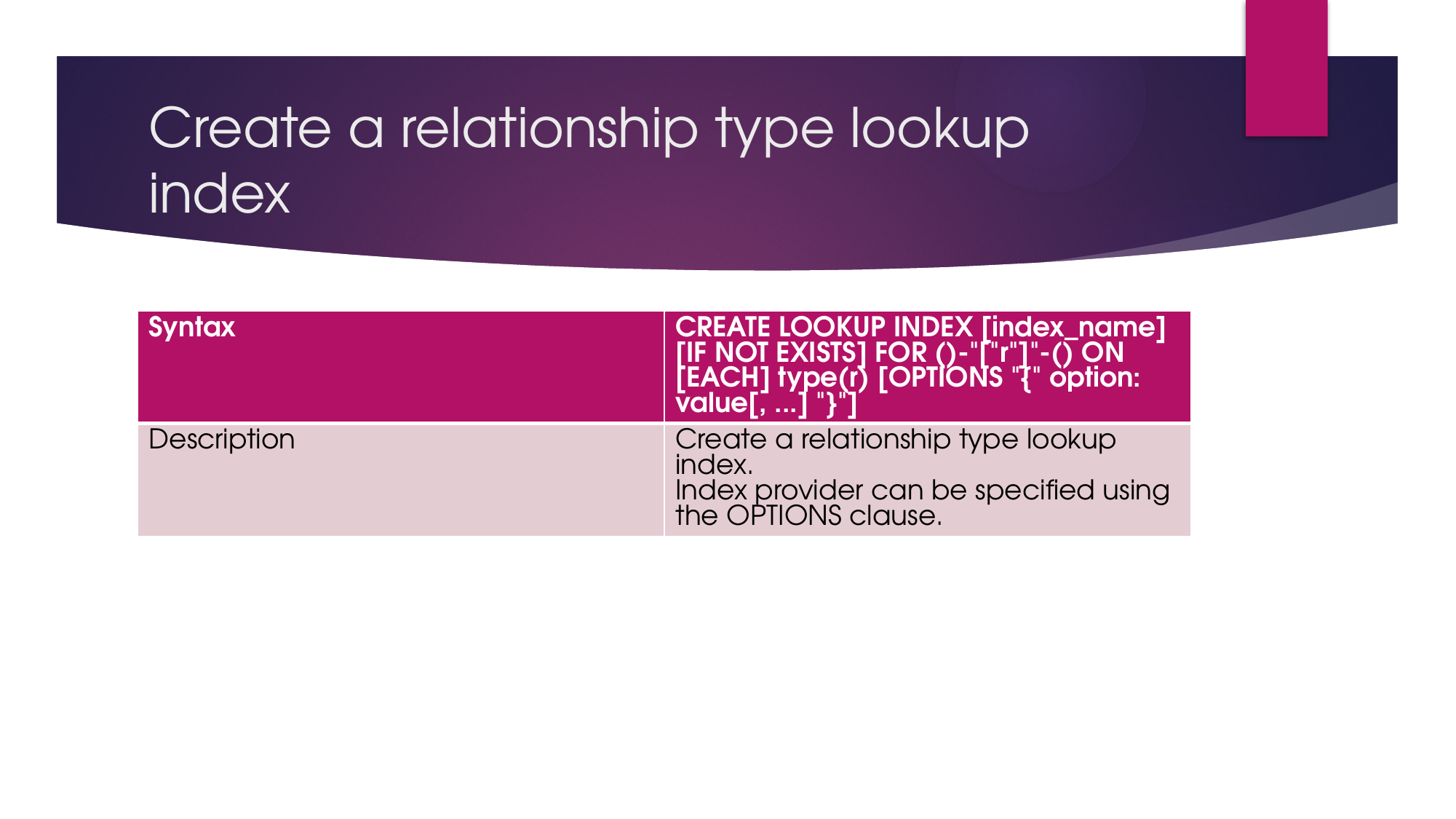

# Create a relationship type lookup index
| Syntax | CREATE LOOKUP INDEX [index\_name] [IF NOT EXISTS] FOR ()-"["r"]"-() ON [EACH] type(r) [OPTIONS "{" option: value[, ...] "}"] |
| --- | --- |
| Description | Create a relationship type lookup index. Index provider can be specified using the OPTIONS clause. |